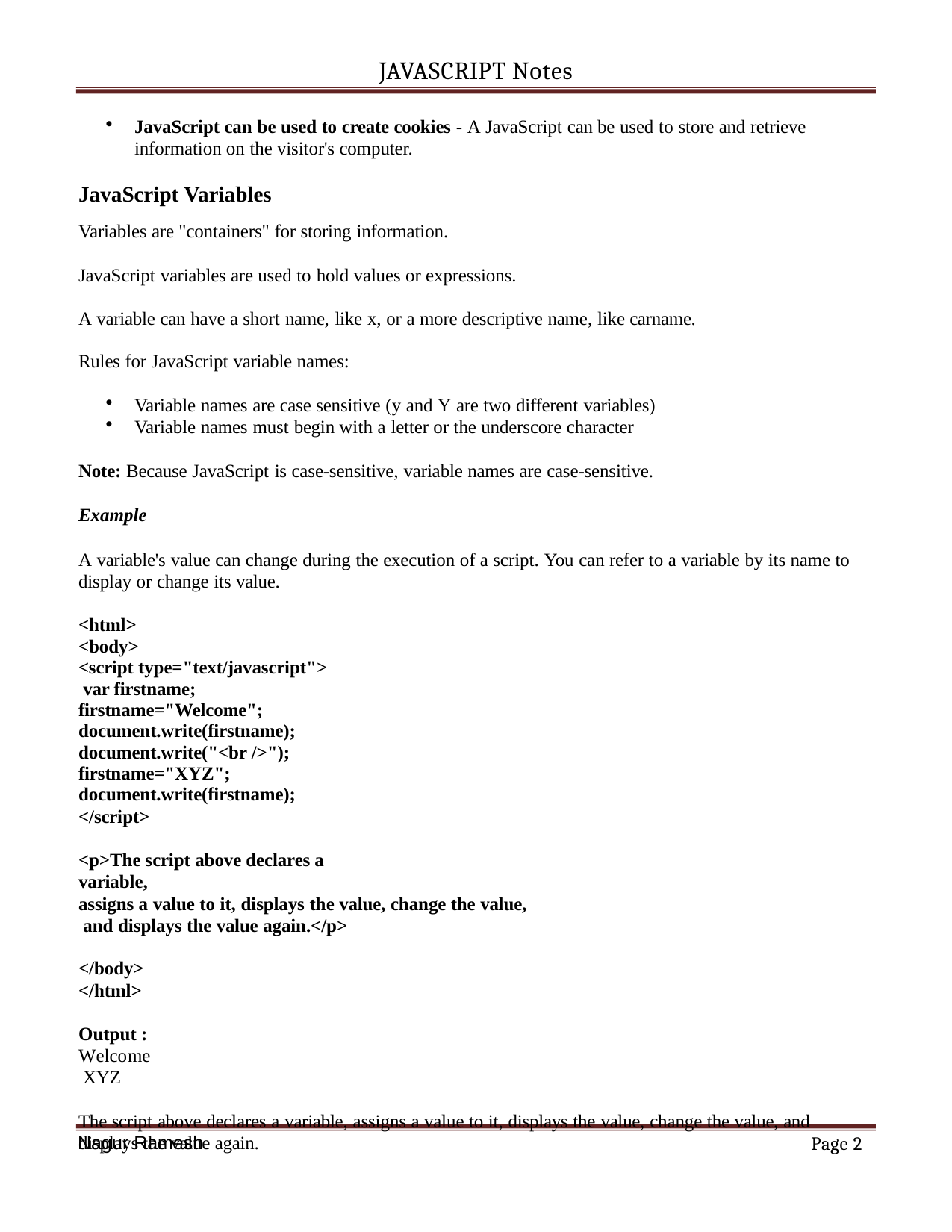

JAVASCRIPT Notes

JavaScript can be used to create cookies - A JavaScript can be used to store and retrieve  information on the visitor's computer.

JavaScript Variables
Variables are "containers" for storing information.

JavaScript variables are used to hold values or expressions.
A variable can have a short name, like x, or a more descriptive name, like carname.  Rules for JavaScript variable names:

Variable names are case sensitive (y and Y are two different variables)
Variable names must begin with a letter or the underscore character

Note: Because JavaScript is case-sensitive, variable names are case-sensitive.

Example

A variable's value can change during the execution of a script. You can refer to a variable by its name to  display or change its value.

<html>
<body>
<script type="text/javascript">  var firstname;  firstname="Welcome";  document.write(firstname);  document.write("<br />");  firstname="XYZ";  document.write(firstname);
</script>

<p>The script above declares a variable,
assigns a value to it, displays the value, change the value,  and displays the value again.</p>

</body>
</html>

Output :
Welcome  XYZ

The script above declares a variable, assigns a value to it, displays the value, change the value, and  displays the value again.

Page 2
Nagur Ramesh